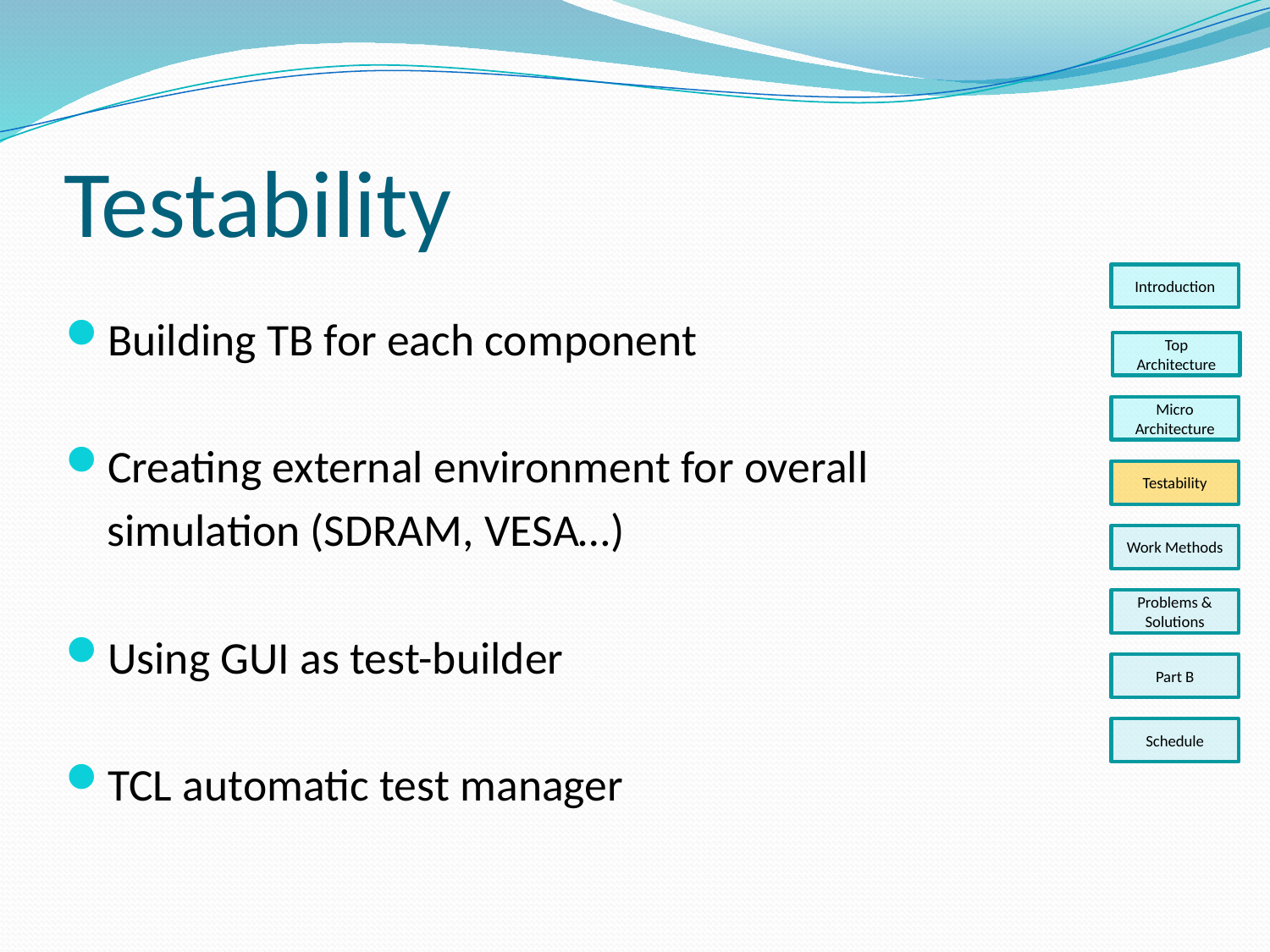

# Testability
Introduction
Top Architecture
Micro Architecture
Testability
Work Methods
Problems & Solutions
Part B
Schedule
Building TB for each component

Creating external environment for overall
    simulation (SDRAM, VESA…)

Using GUI as test-builder

TCL automatic test manager